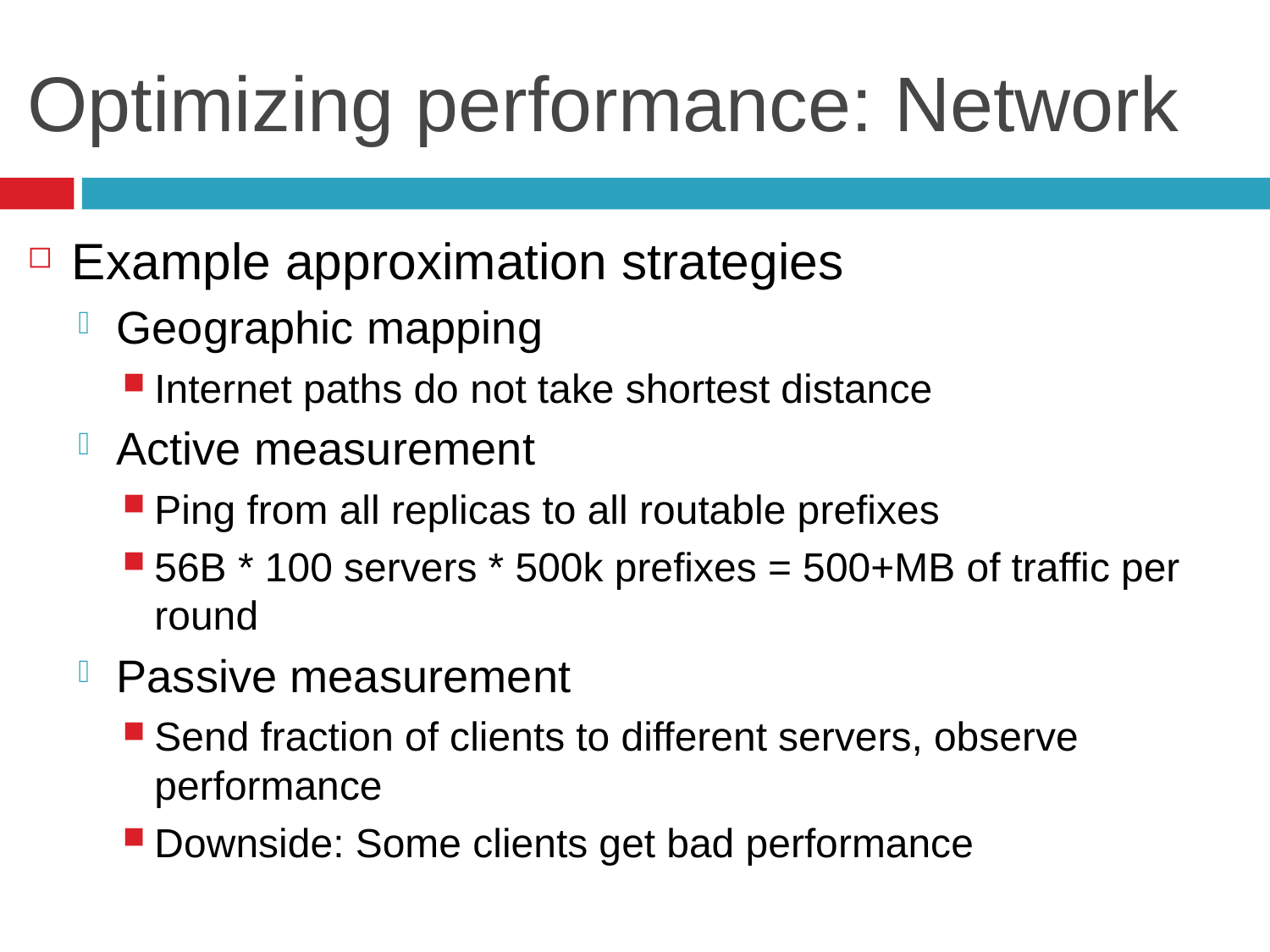

# Optimizing performance: Network
31
Example approximation strategies
Geographic mapping
Internet paths do not take shortest distance
Active measurement
Ping from all replicas to all routable prefixes
56B * 100 servers * 500k prefixes = 500+MB of traffic per round
Passive measurement
Send fraction of clients to different servers, observe performance
Downside: Some clients get bad performance